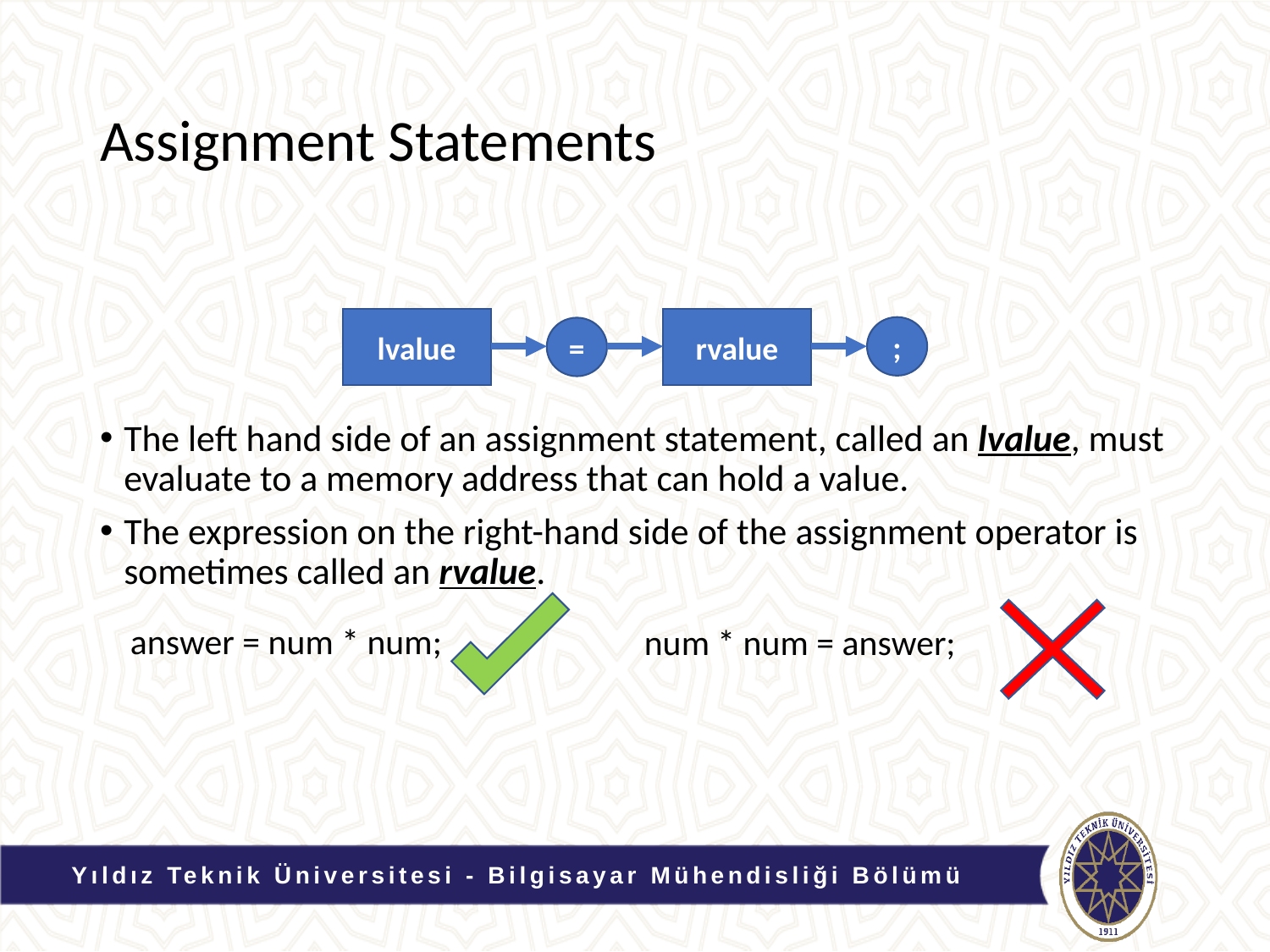

# Assignment Statements
lvalue
rvalue
;
=
The left hand side of an assignment statement, called an lvalue, must evaluate to a memory address that can hold a value.
The expression on the right-hand side of the assignment operator is sometimes called an rvalue.

answer = num * num;
num * num = answer;

Yıldız Teknik Üniversitesi - Bilgisayar Mühendisliği Bölümü